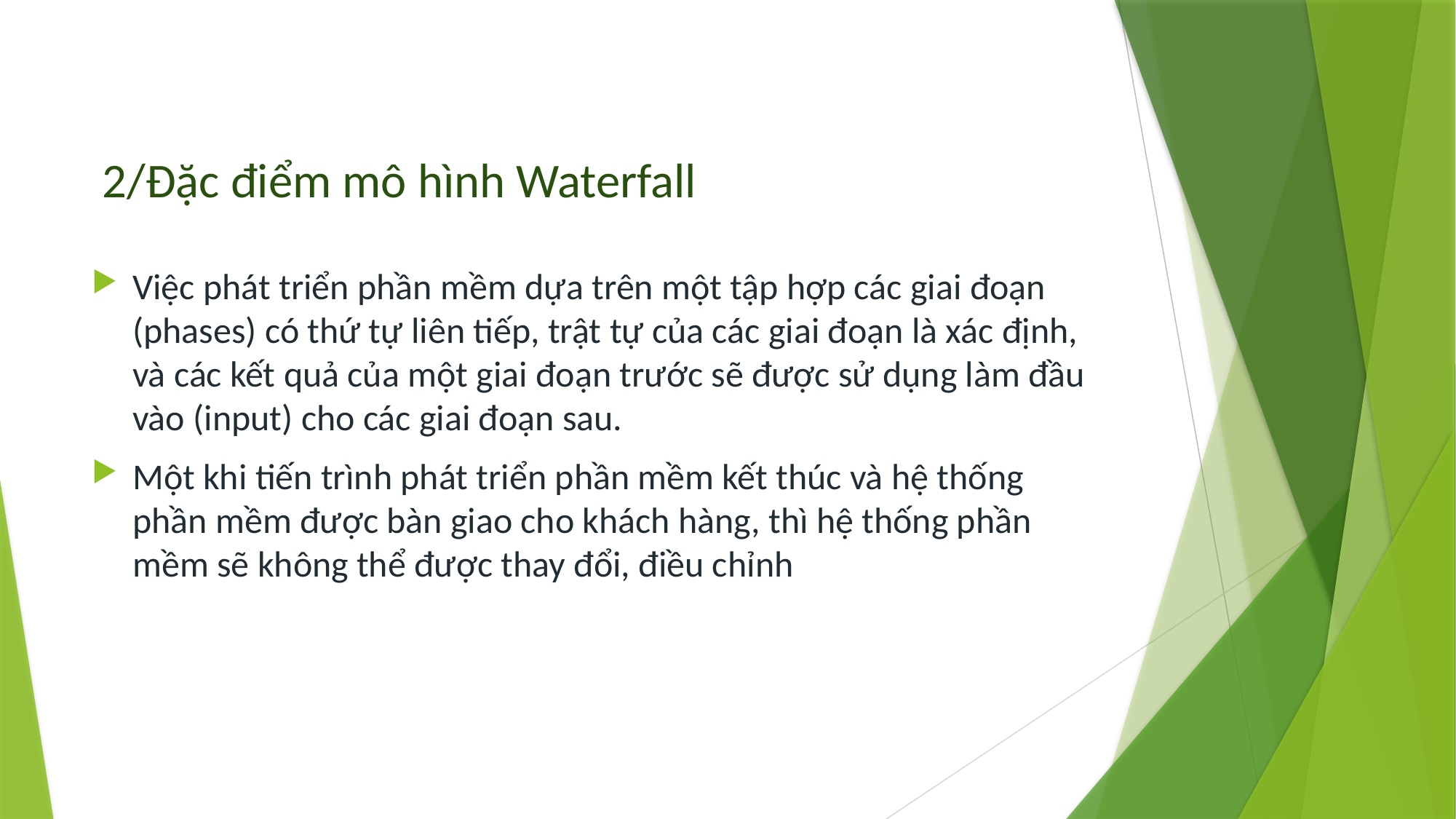

2/Đặc điểm mô hình Waterfall
Việc phát triển phần mềm dựa trên một tập hợp các giai đoạn (phases) có thứ tự liên tiếp, trật tự của các giai đoạn là xác định, và các kết quả của một giai đoạn trước sẽ được sử dụng làm đầu vào (input) cho các giai đoạn sau.
Một khi tiến trình phát triển phần mềm kết thúc và hệ thống phần mềm được bàn giao cho khách hàng, thì hệ thống phần mềm sẽ không thể được thay đổi, điều chỉnh